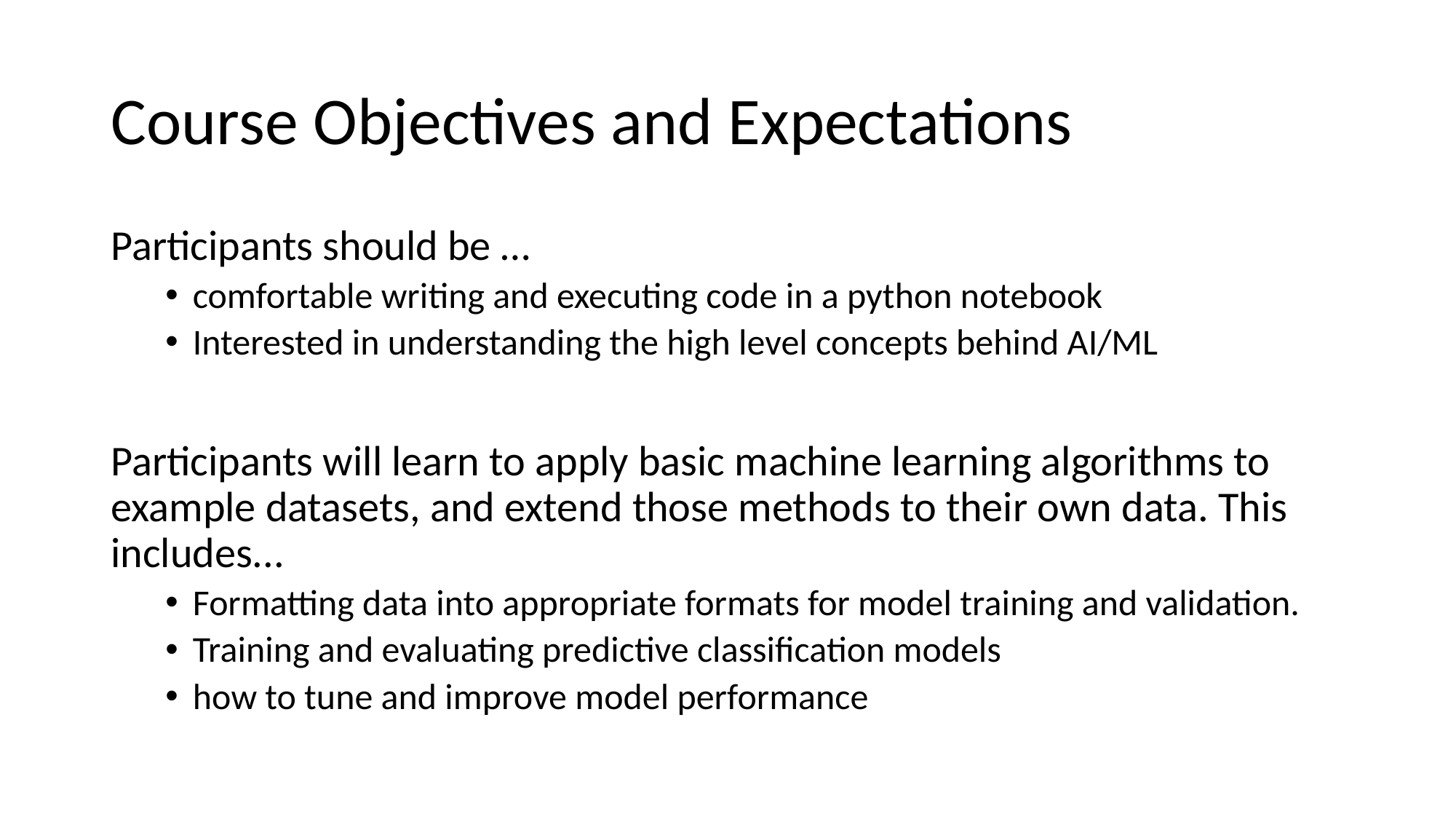

# Course Objectives and Expectations
Participants should be …
comfortable writing and executing code in a python notebook
Interested in understanding the high level concepts behind AI/ML

Participants will learn to apply basic machine learning algorithms to example datasets, and extend those methods to their own data. This includes...
Formatting data into appropriate formats for model training and validation.
Training and evaluating predictive classification models
how to tune and improve model performance